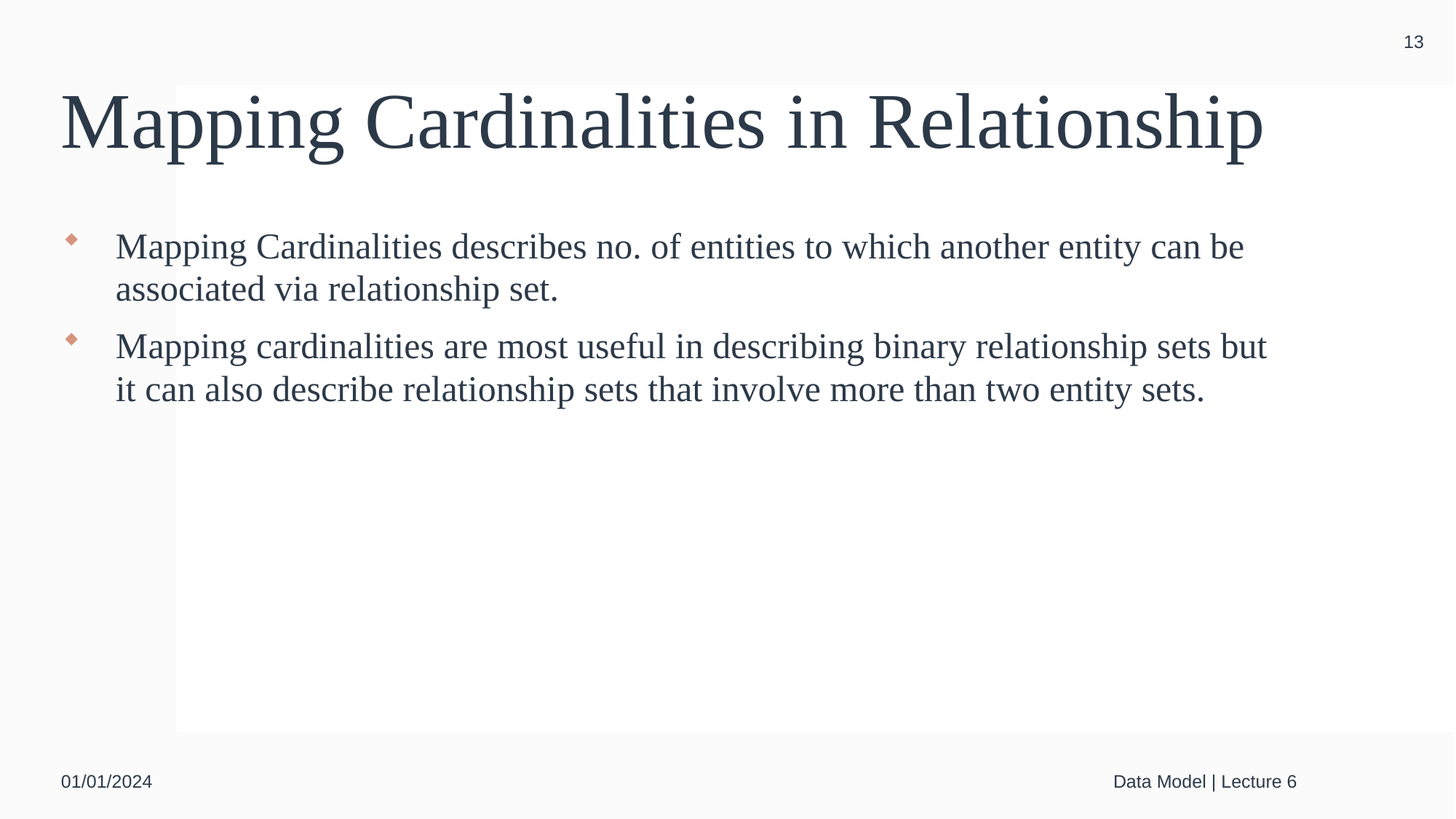

13
# Mapping Cardinalities in Relationship
Mapping Cardinalities describes no. of entities to which another entity can be associated via relationship set.
Mapping cardinalities are most useful in describing binary relationship sets but it can also describe relationship sets that involve more than two entity sets.

01/01/2024
Data Model | Lecture 6